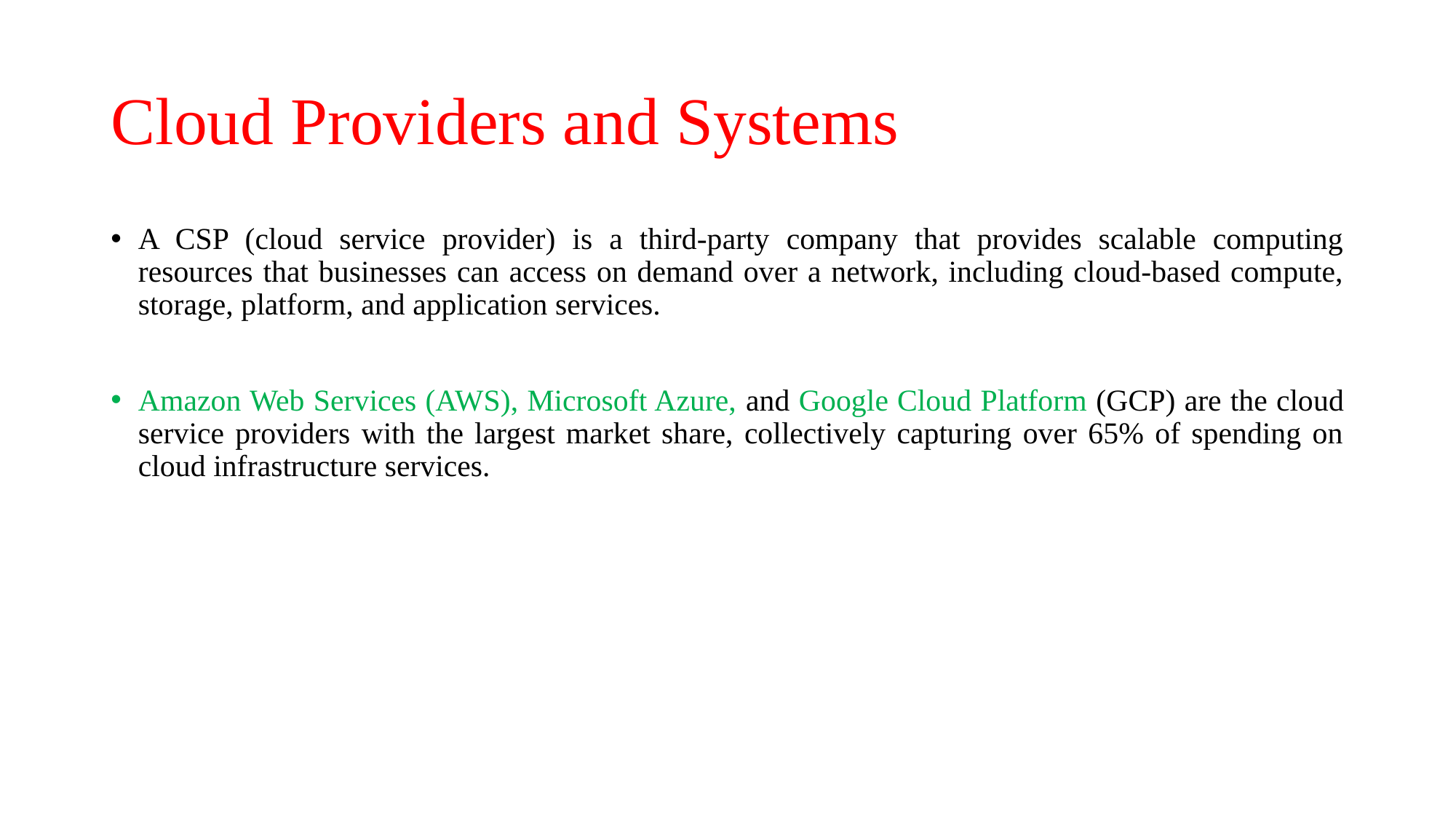

# Cloud Providers and Systems
A CSP (cloud service provider) is a third-party company that provides scalable computing resources that businesses can access on demand over a network, including cloud-based compute, storage, platform, and application services.

Amazon Web Services (AWS), Microsoft Azure, and Google Cloud Platform (GCP) are the cloud service providers with the largest market share, collectively capturing over 65% of spending on cloud infrastructure services.